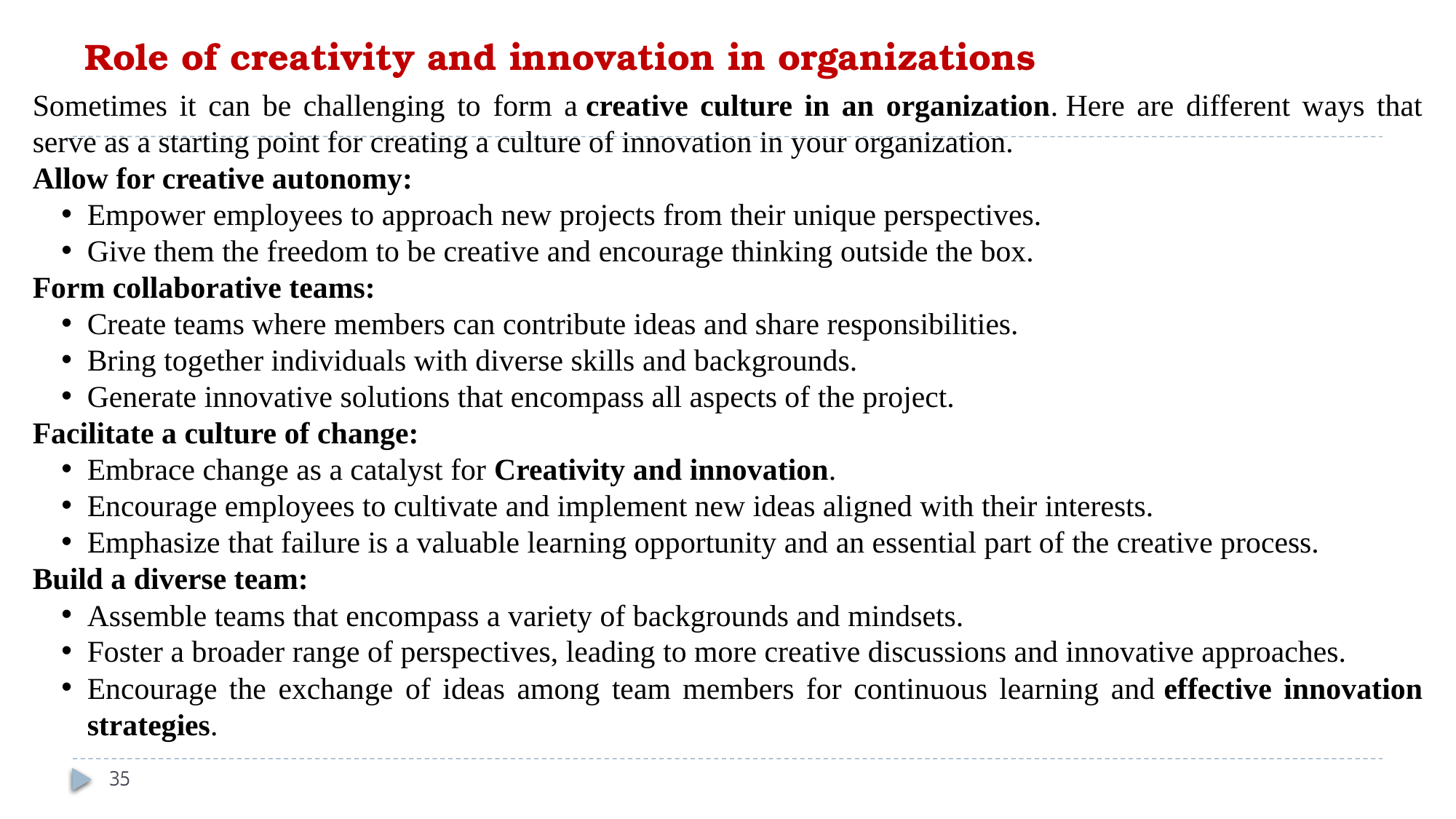

# Role of creativity and innovation in organizations
Sometimes it can be challenging to form a creative culture in an organization. Here are different ways that serve as a starting point for creating a culture of innovation in your organization.
Allow for creative autonomy:
Empower employees to approach new projects from their unique perspectives.
Give them the freedom to be creative and encourage thinking outside the box.
Form collaborative teams:
Create teams where members can contribute ideas and share responsibilities.
Bring together individuals with diverse skills and backgrounds.
Generate innovative solutions that encompass all aspects of the project.
Facilitate a culture of change:
Embrace change as a catalyst for Creativity and innovation.
Encourage employees to cultivate and implement new ideas aligned with their interests.
Emphasize that failure is a valuable learning opportunity and an essential part of the creative process.
Build a diverse team:
Assemble teams that encompass a variety of backgrounds and mindsets.
Foster a broader range of perspectives, leading to more creative discussions and innovative approaches.
Encourage the exchange of ideas among team members for continuous learning and effective innovation strategies.

35